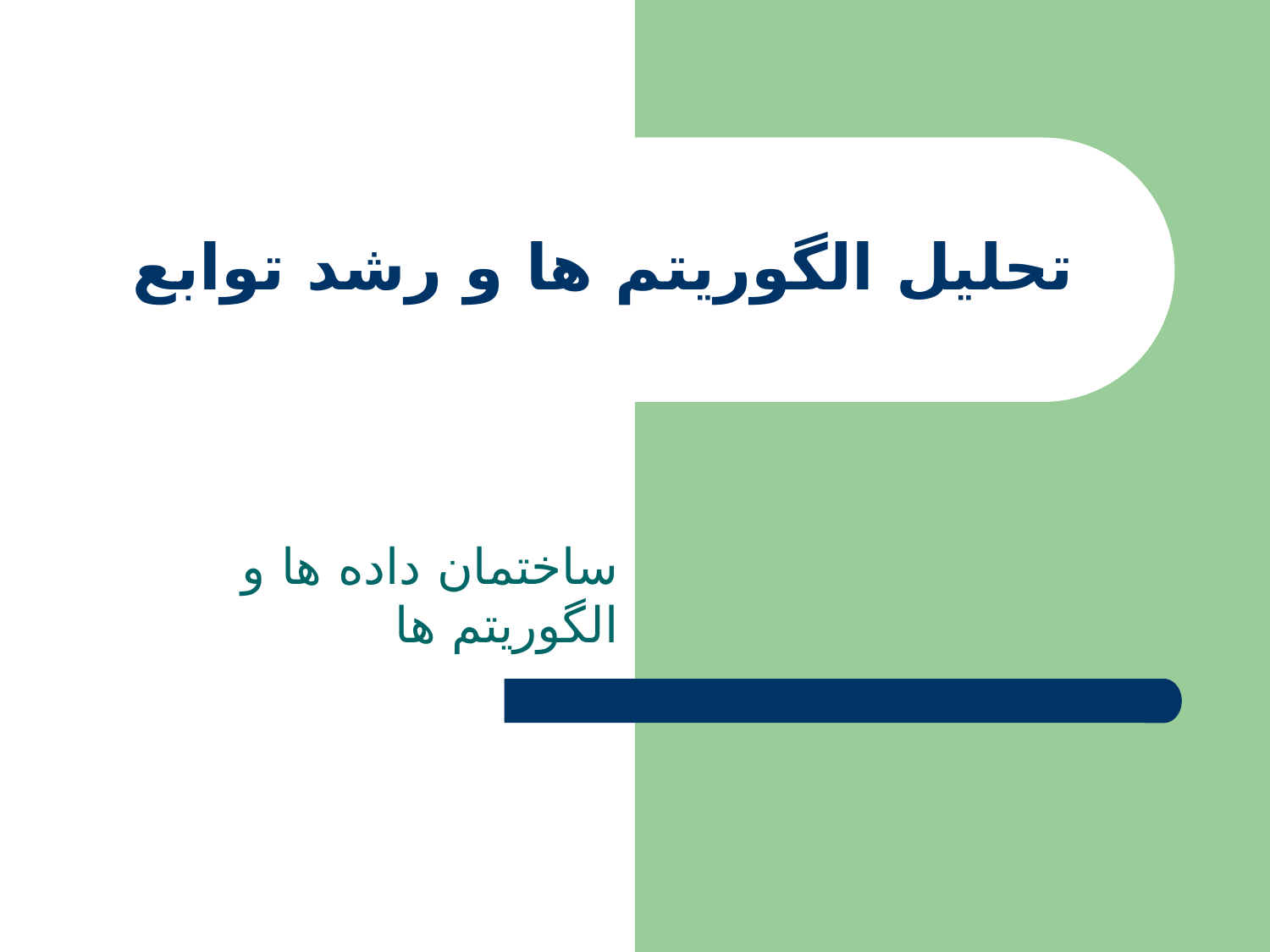

# تحلیل الگوریتم ها و رشد توابع
ساختمان داده ها و الگوريتم ها